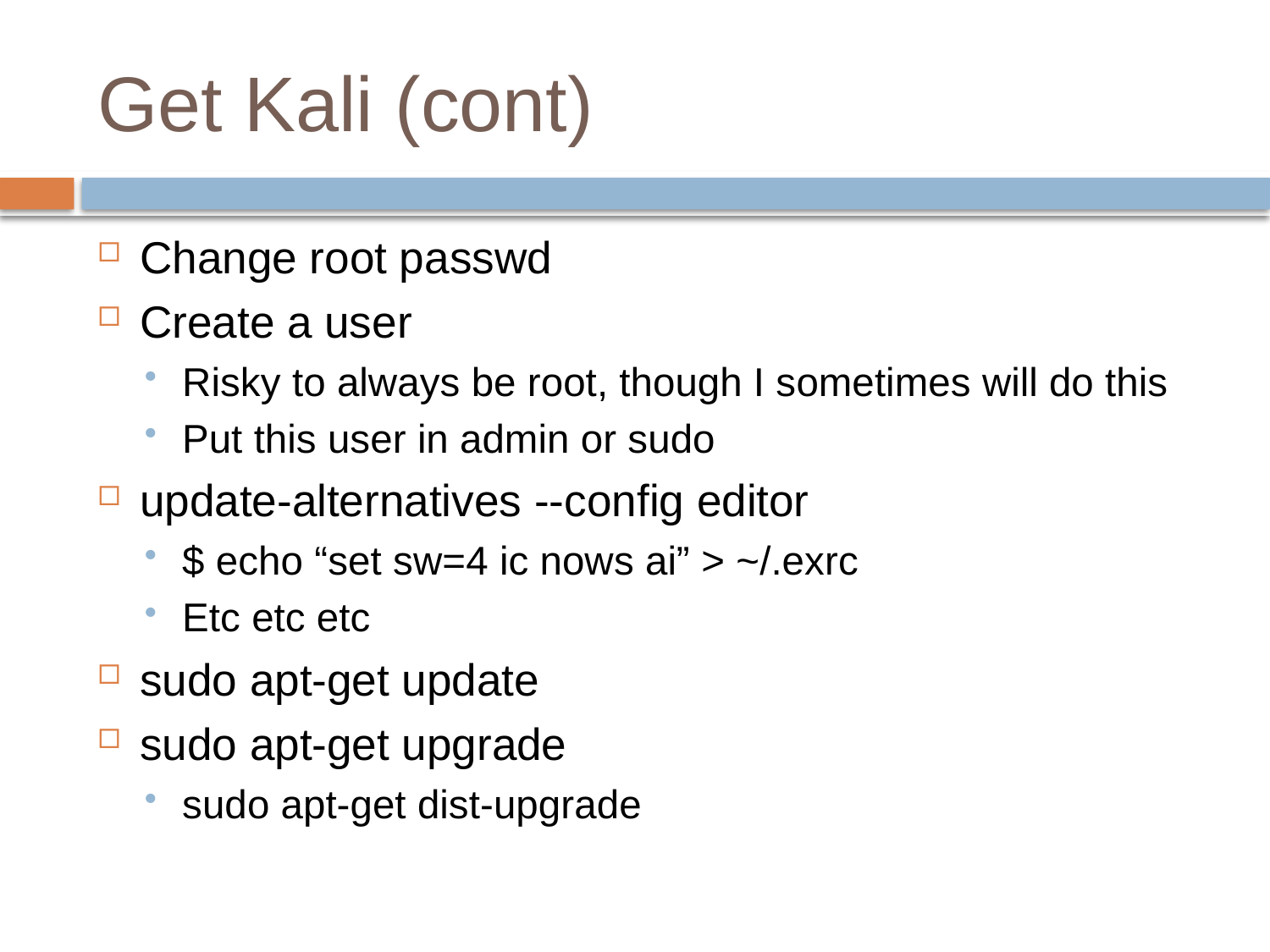

# Get Kali (cont)
Change root passwd
Create a user
Risky to always be root, though I sometimes will do this
Put this user in admin or sudo
update-alternatives --config editor
$ echo “set sw=4 ic nows ai” > ~/.exrc
Etc etc etc
sudo apt-get update
sudo apt-get upgrade
sudo apt-get dist-upgrade